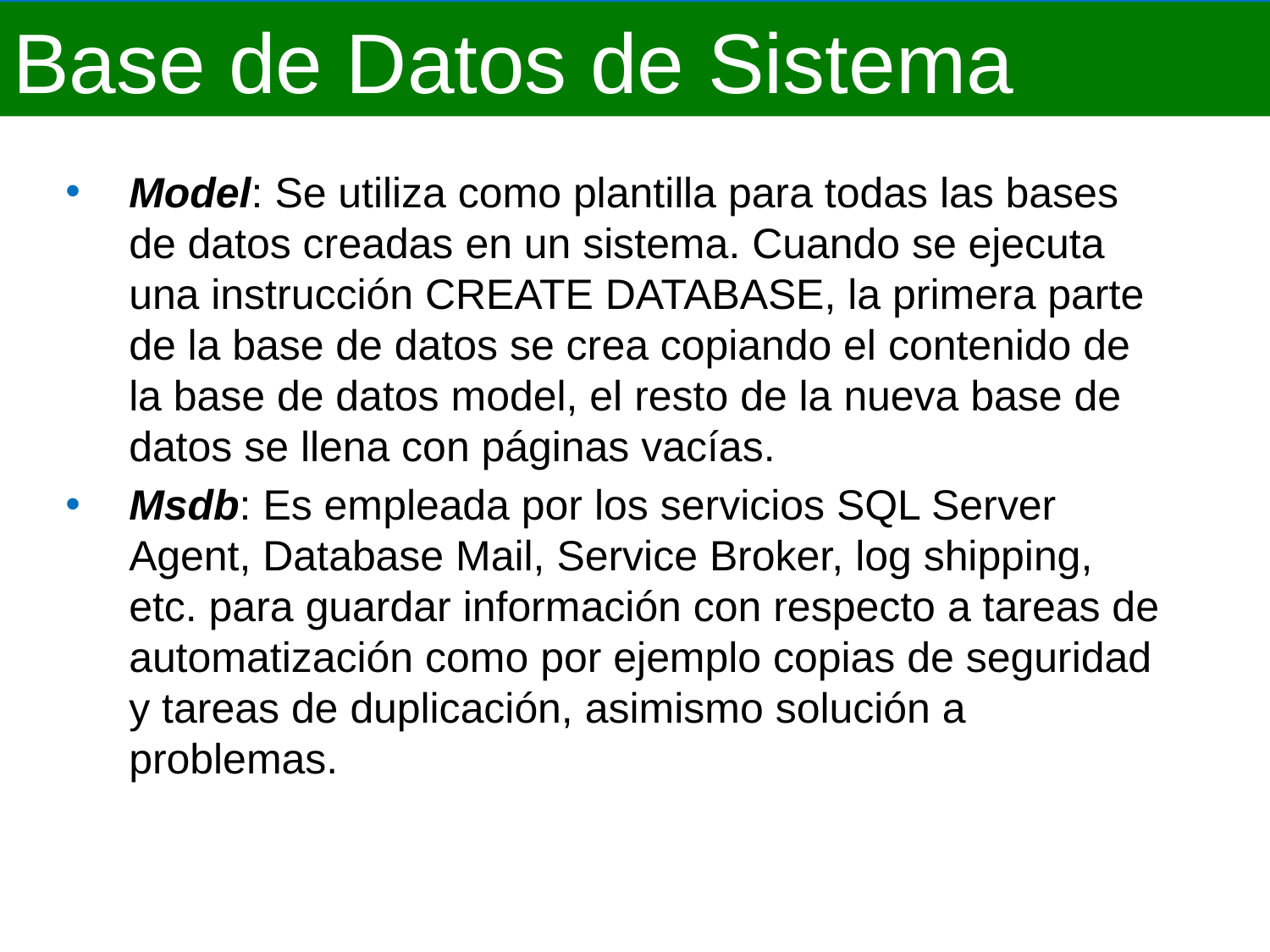

# Base de Datos de Sistema
Model: Se utiliza como plantilla para todas las bases de datos creadas en un sistema. Cuando se ejecuta una instrucción CREATE DATABASE, la primera parte de la base de datos se crea copiando el contenido de la base de datos model, el resto de la nueva base de datos se llena con páginas vacías.
Msdb: Es empleada por los servicios SQL Server Agent, Database Mail, Service Broker, log shipping, etc. para guardar información con respecto a tareas de automatización como por ejemplo copias de seguridad y tareas de duplicación, asimismo solución a problemas.